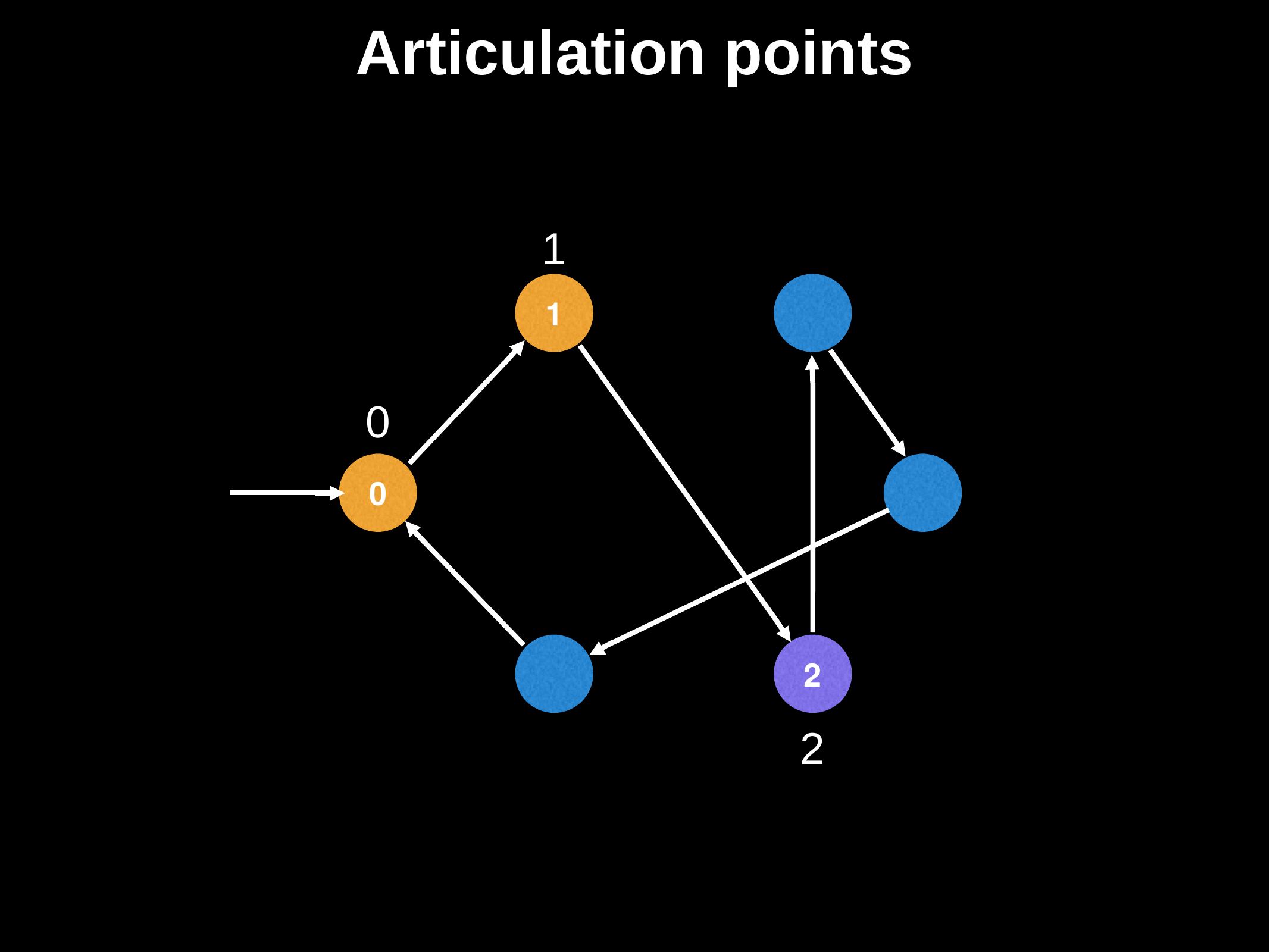

Articulation points
1
1

0

0

2

2